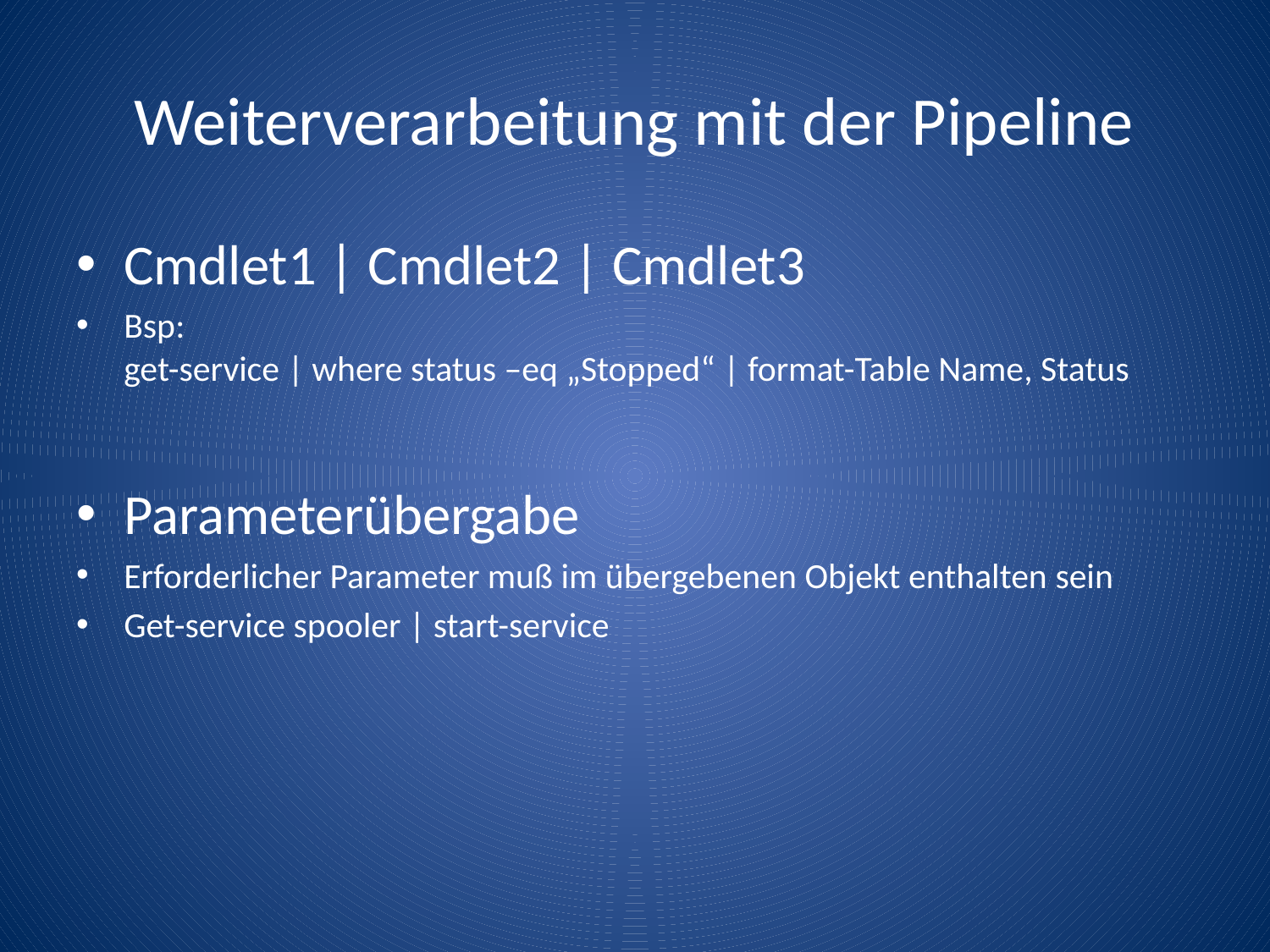

# Weiterverarbeitung mit der Pipeline
Cmdlet1 | Cmdlet2 | Cmdlet3
Bsp:
get-service | where status –eq „Stopped“ | format-Table Name, Status

Parameterübergabe
Erforderlicher Parameter muß im übergebenen Objekt enthalten sein
Get-service spooler | start-service